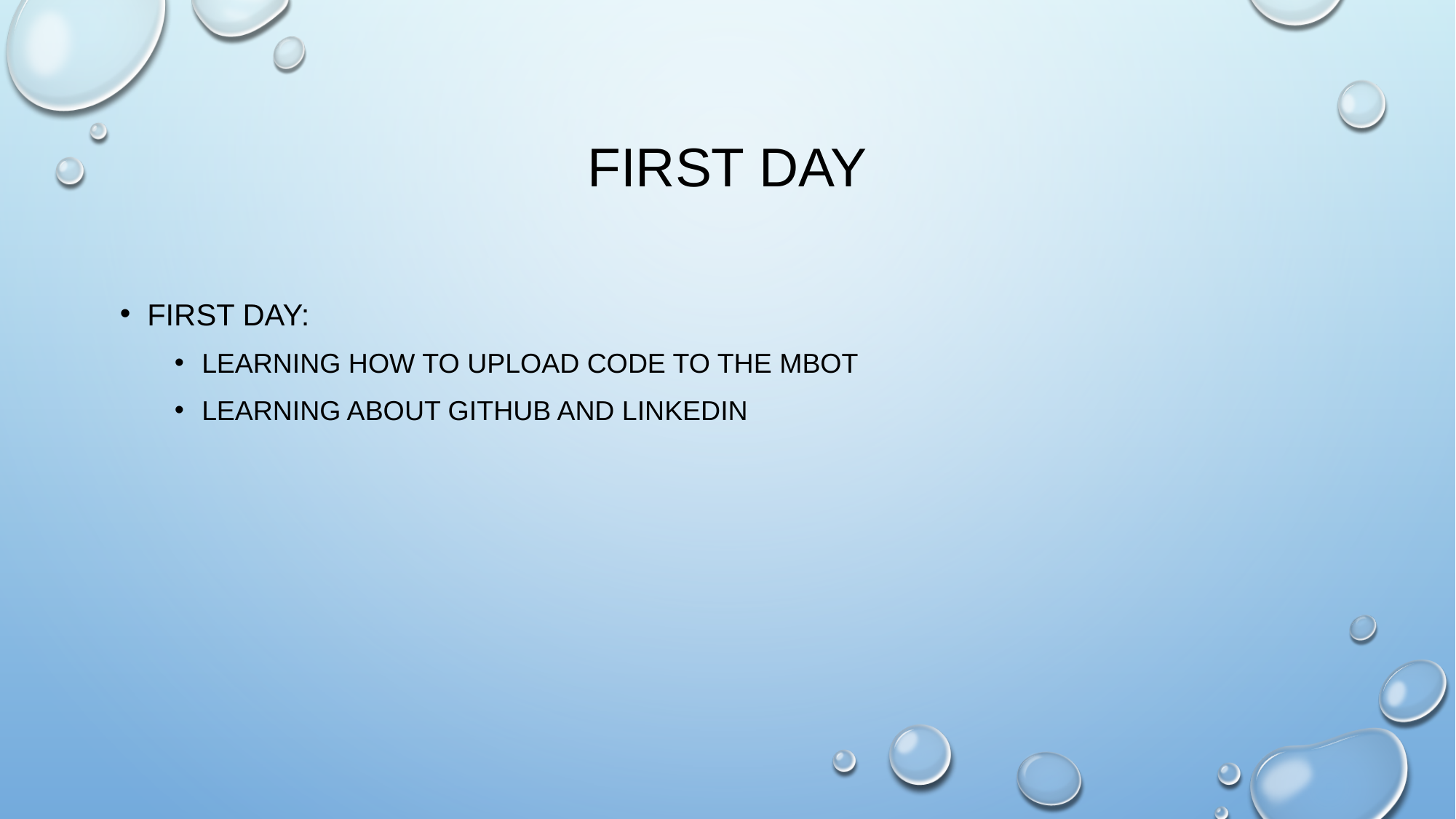

# First Day
First day:
Learning how to upload code to the mbot
Learning about github and linkedin